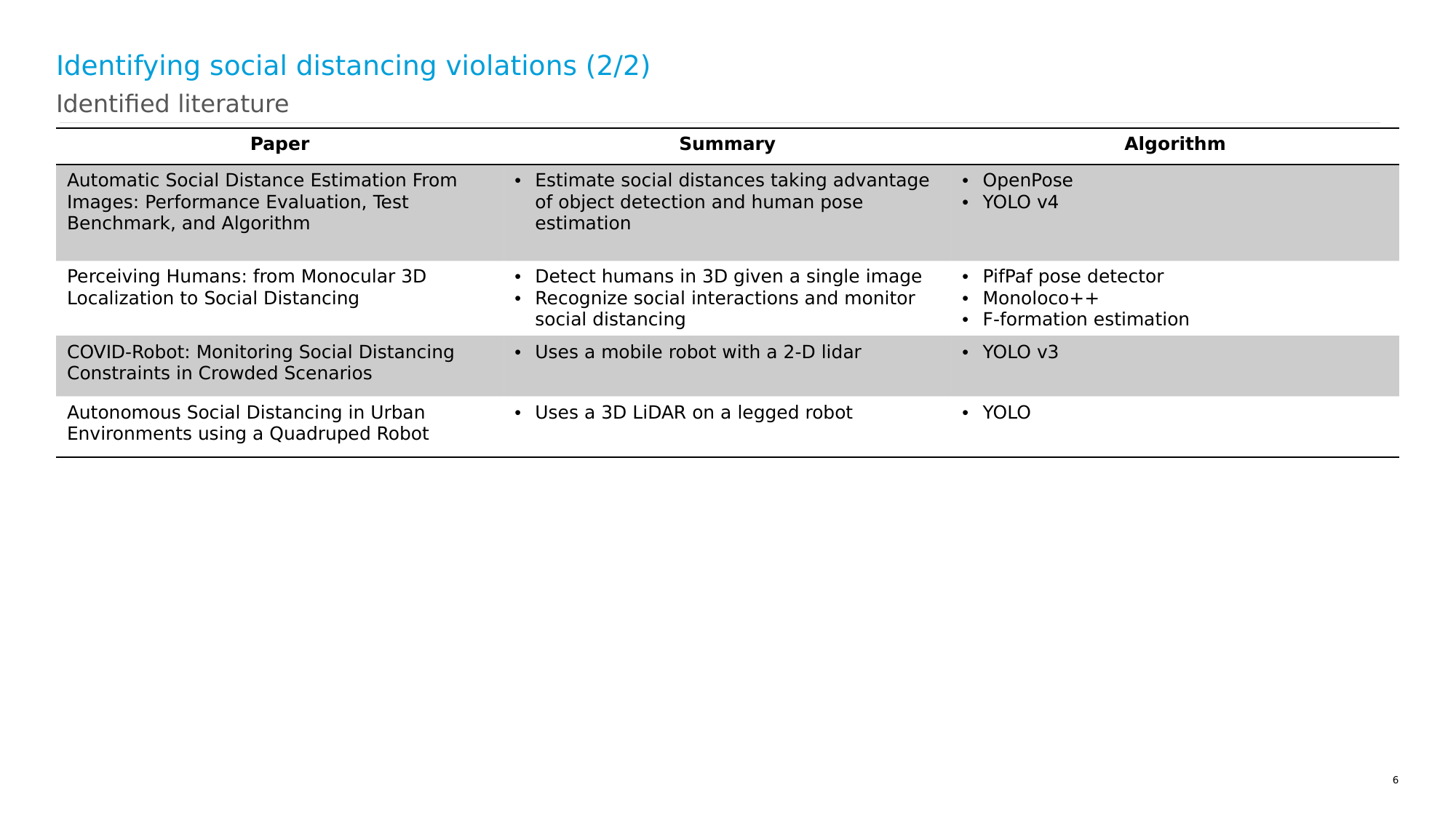

# Identifying social distancing violations (2/2)
Identified literature
| Paper | Summary | Algorithm |
| --- | --- | --- |
| Automatic Social Distance Estimation From Images: Performance Evaluation, Test Benchmark, and Algorithm | Estimate social distances taking advantage of object detection and human pose estimation | OpenPose YOLO v4 |
| Perceiving Humans: from Monocular 3D Localization to Social Distancing | Detect humans in 3D given a single image Recognize social interactions and monitor social distancing | PifPaf pose detector Monoloco++ F-formation estimation |
| COVID-Robot: Monitoring Social Distancing Constraints in Crowded Scenarios | Uses a mobile robot with a 2-D lidar | YOLO v3 |
| Autonomous Social Distancing in Urban Environments using a Quadruped Robot | Uses a 3D LiDAR on a legged robot | YOLO |